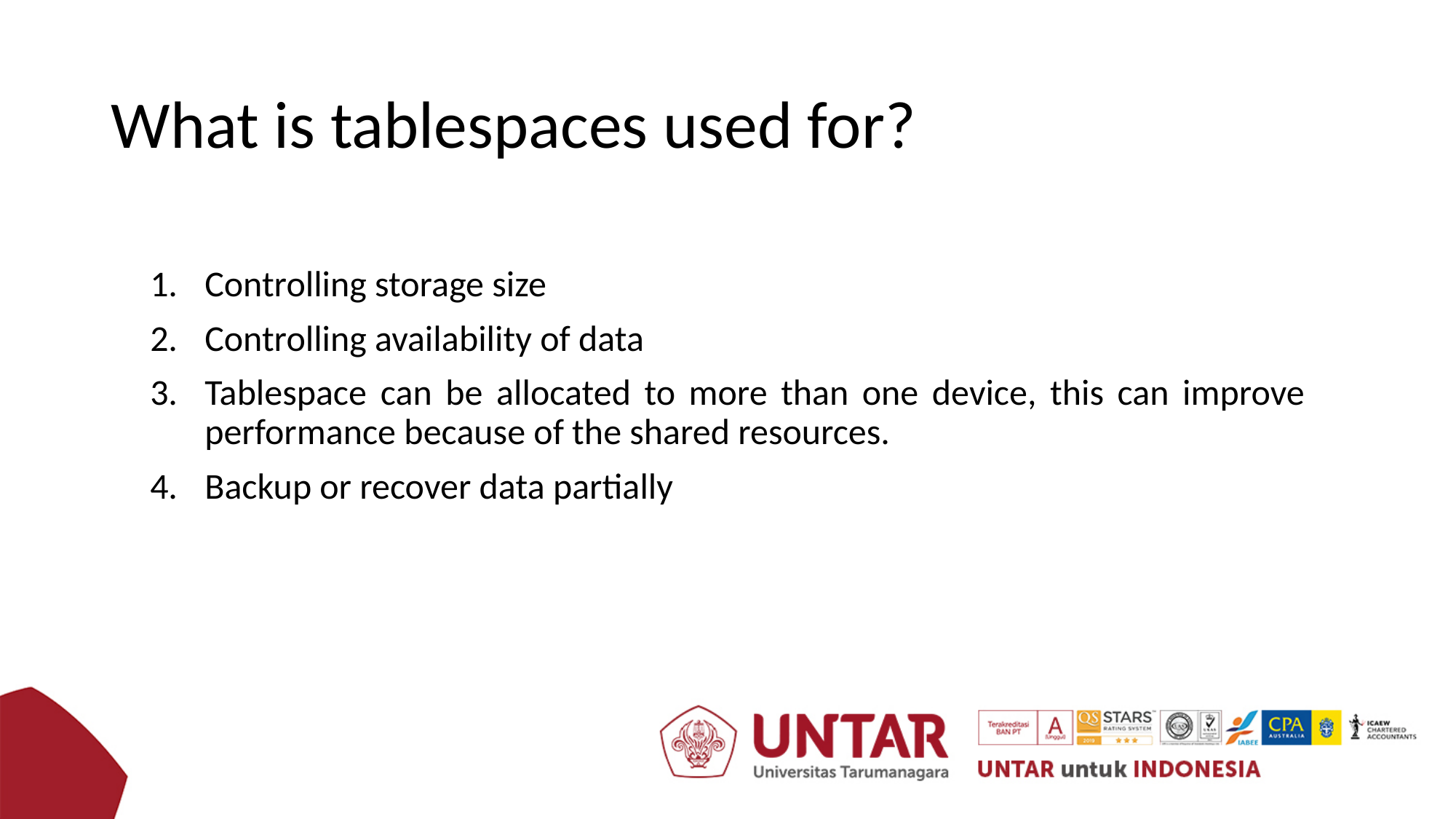

# What is tablespaces used for?
Controlling storage size
Controlling availability of data
Tablespace can be allocated to more than one device, this can improve performance because of the shared resources.
Backup or recover data partially